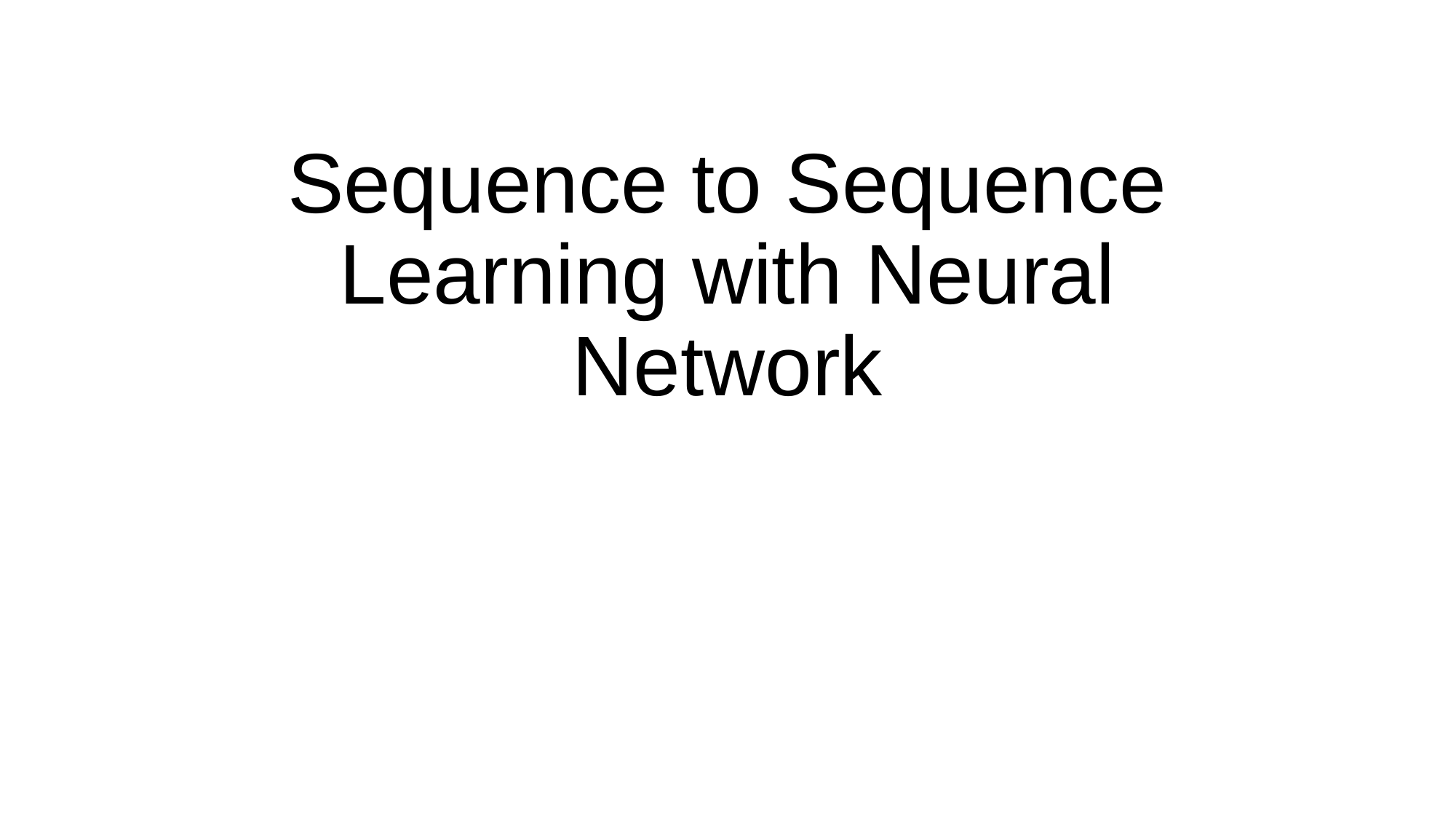

# Sequence to Sequence Learning with Neural Network